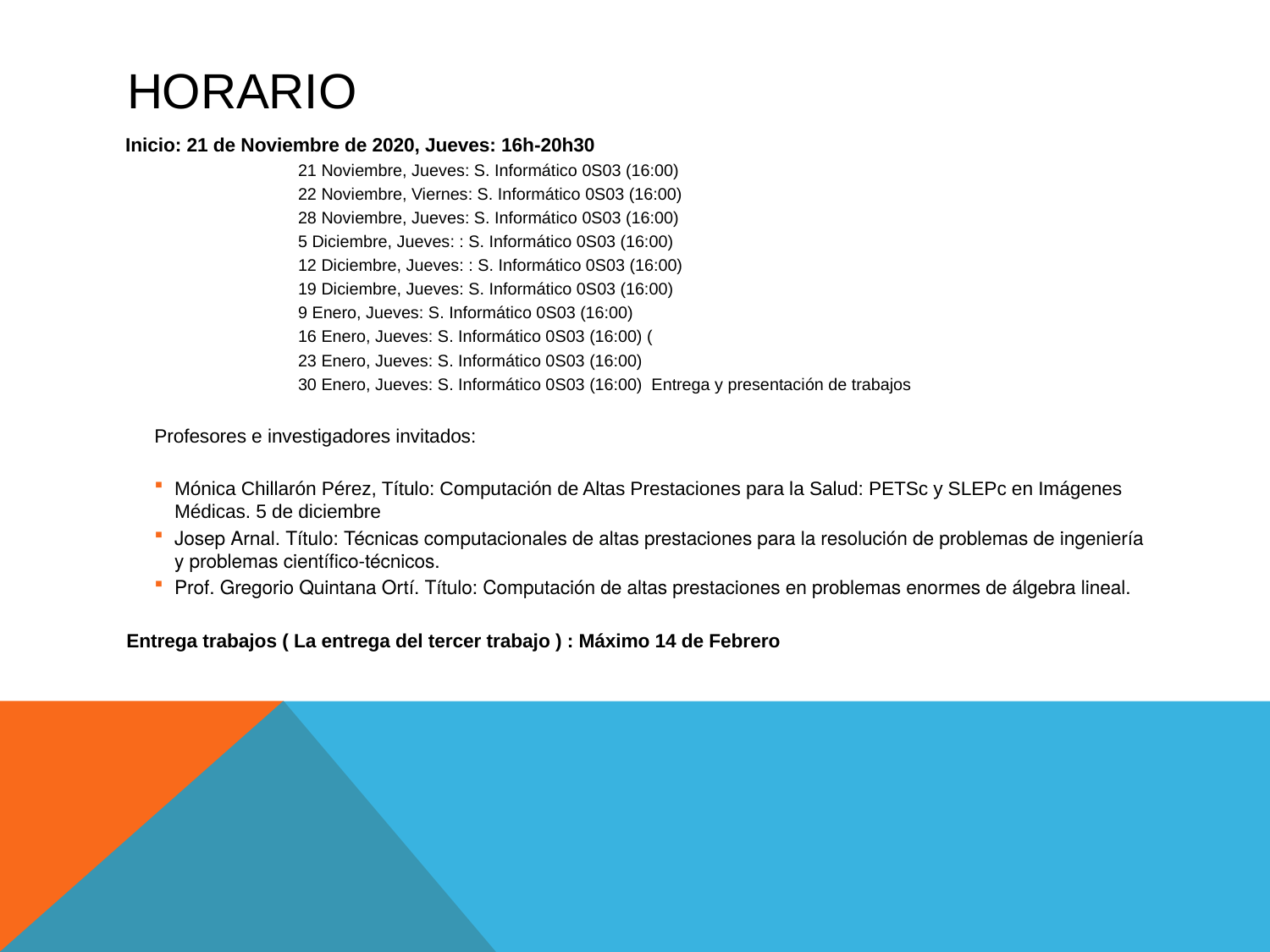

# Horario
Inicio: 21 de Noviembre de 2020, Jueves: 16h-20h30
21 Noviembre, Jueves: S. Informático 0S03 (16:00)
22 Noviembre, Viernes: S. Informático 0S03 (16:00)
28 Noviembre, Jueves: S. Informático 0S03 (16:00)
5 Diciembre, Jueves: : S. Informático 0S03 (16:00)
12 Diciembre, Jueves: : S. Informático 0S03 (16:00)
19 Diciembre, Jueves: S. Informático 0S03 (16:00)
9 Enero, Jueves: S. Informático 0S03 (16:00)
16 Enero, Jueves: S. Informático 0S03 (16:00) (
23 Enero, Jueves: S. Informático 0S03 (16:00)
30 Enero, Jueves: S. Informático 0S03 (16:00)  Entrega y presentación de trabajos

Profesores e investigadores invitados:

Mónica Chillarón Pérez, Título: Computación de Altas Prestaciones para la Salud: PETSc y SLEPc en Imágenes Médicas. 5 de diciembre
Josep Arnal. Título: Técnicas computacionales de altas prestaciones para la resolución de problemas de ingeniería y problemas científico-técnicos.
Prof. Gregorio Quintana Ortí. Título: Computación de altas prestaciones en problemas enormes de álgebra lineal.

Entrega trabajos ( La entrega del tercer trabajo ) : Máximo 14 de Febrero